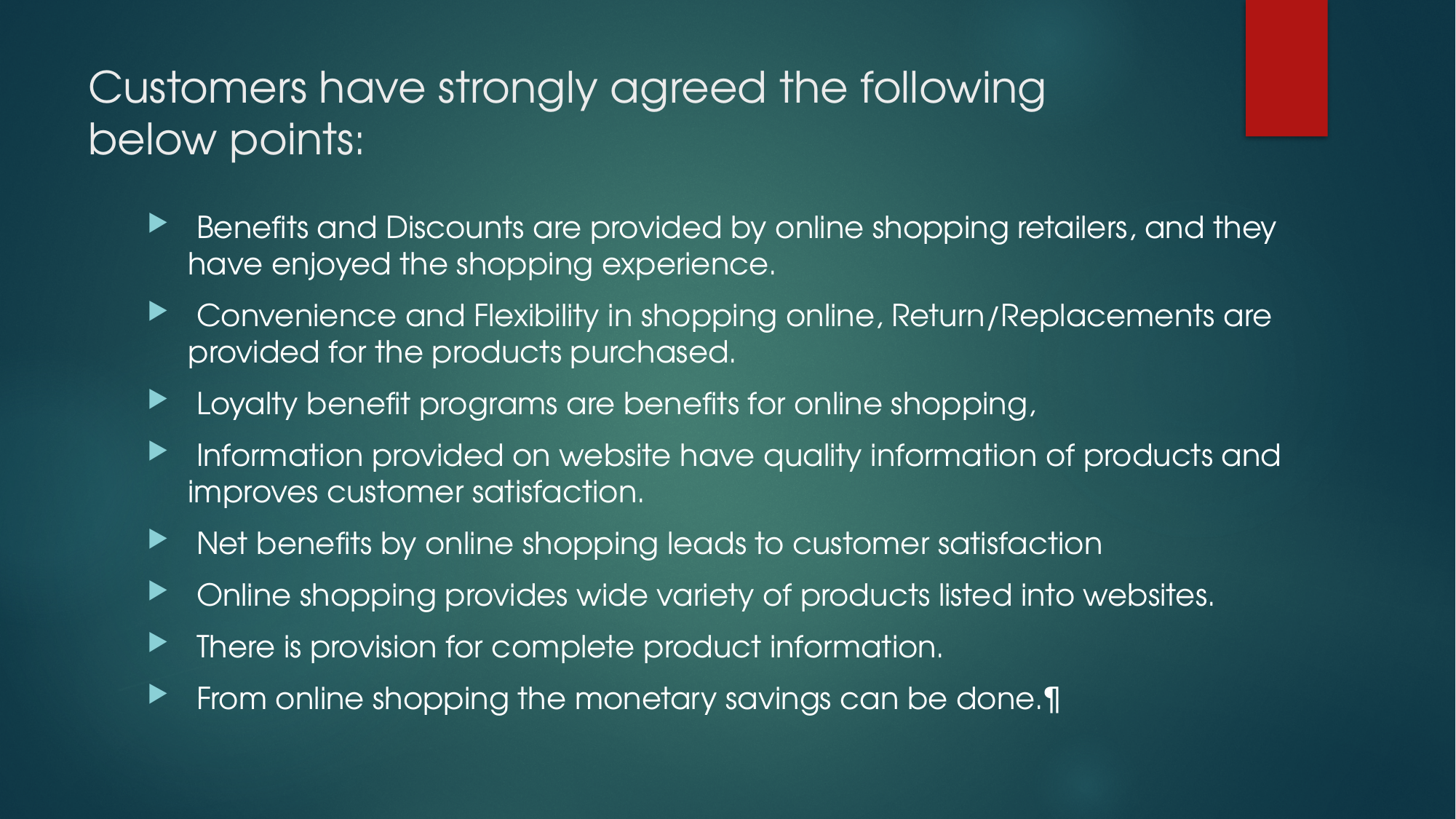

# Customers have strongly agreed the following below points:
 Benefits and Discounts are provided by online shopping retailers, and they have enjoyed the shopping experience.
 Convenience and Flexibility in shopping online, Return/Replacements are provided for the products purchased.
 Loyalty benefit programs are benefits for online shopping,
 Information provided on website have quality information of products and improves customer satisfaction.
 Net benefits by online shopping leads to customer satisfaction
 Online shopping provides wide variety of products listed into websites.
 There is provision for complete product information.
 From online shopping the monetary savings can be done.¶